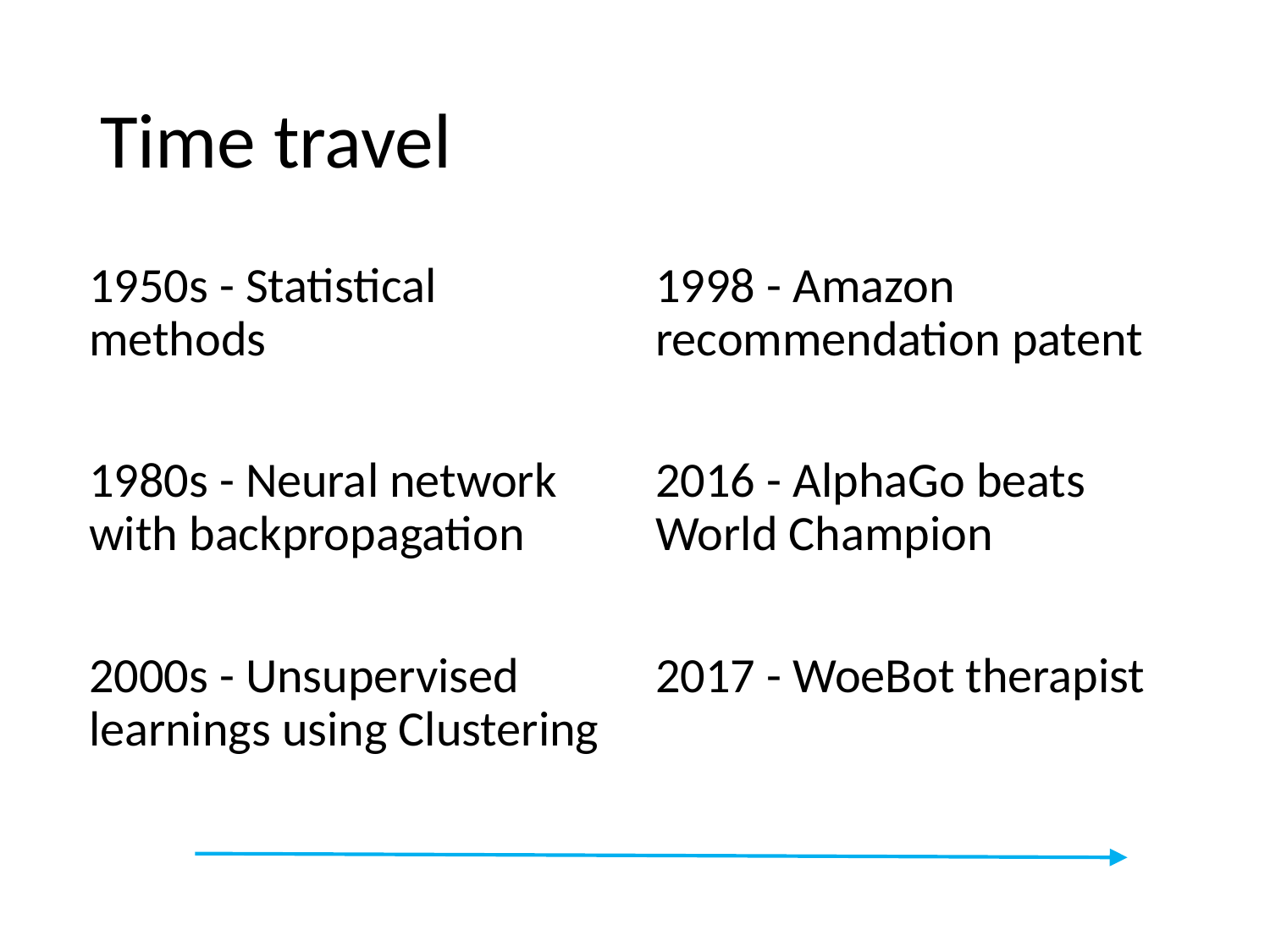

# Time travel
1950s - Statistical methods

1980s - Neural network with backpropagation

2000s - Unsupervised learnings using Clustering
1998 - Amazon recommendation patent

2016 - AlphaGo beats World Champion

2017 - WoeBot therapist